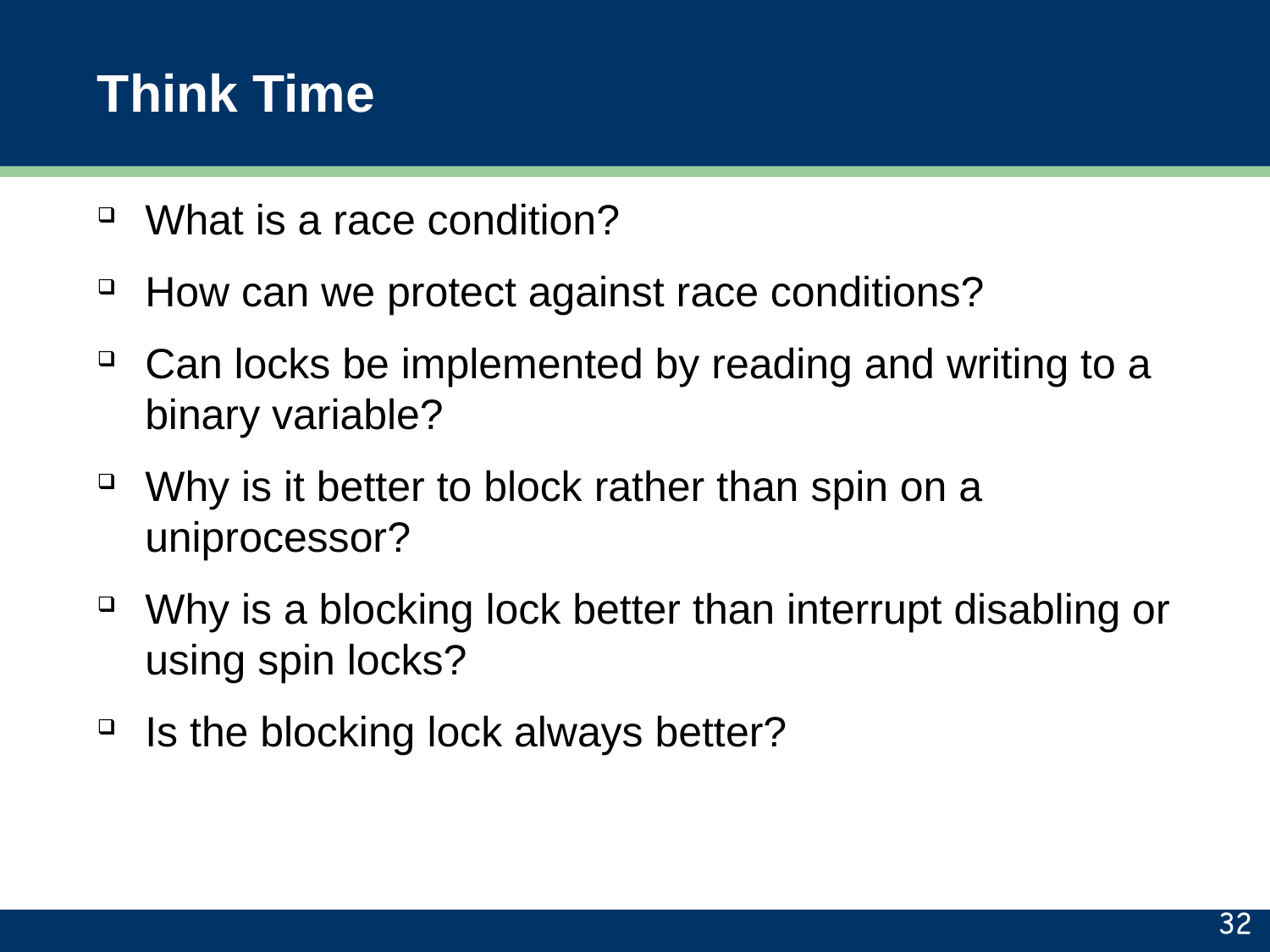

# Think Time
What is a race condition?
How can we protect against race conditions?
Can locks be implemented by reading and writing to a binary variable?
Why is it better to block rather than spin on a uniprocessor?
Why is a blocking lock better than interrupt disabling or using spin locks?
Is the blocking lock always better?

32